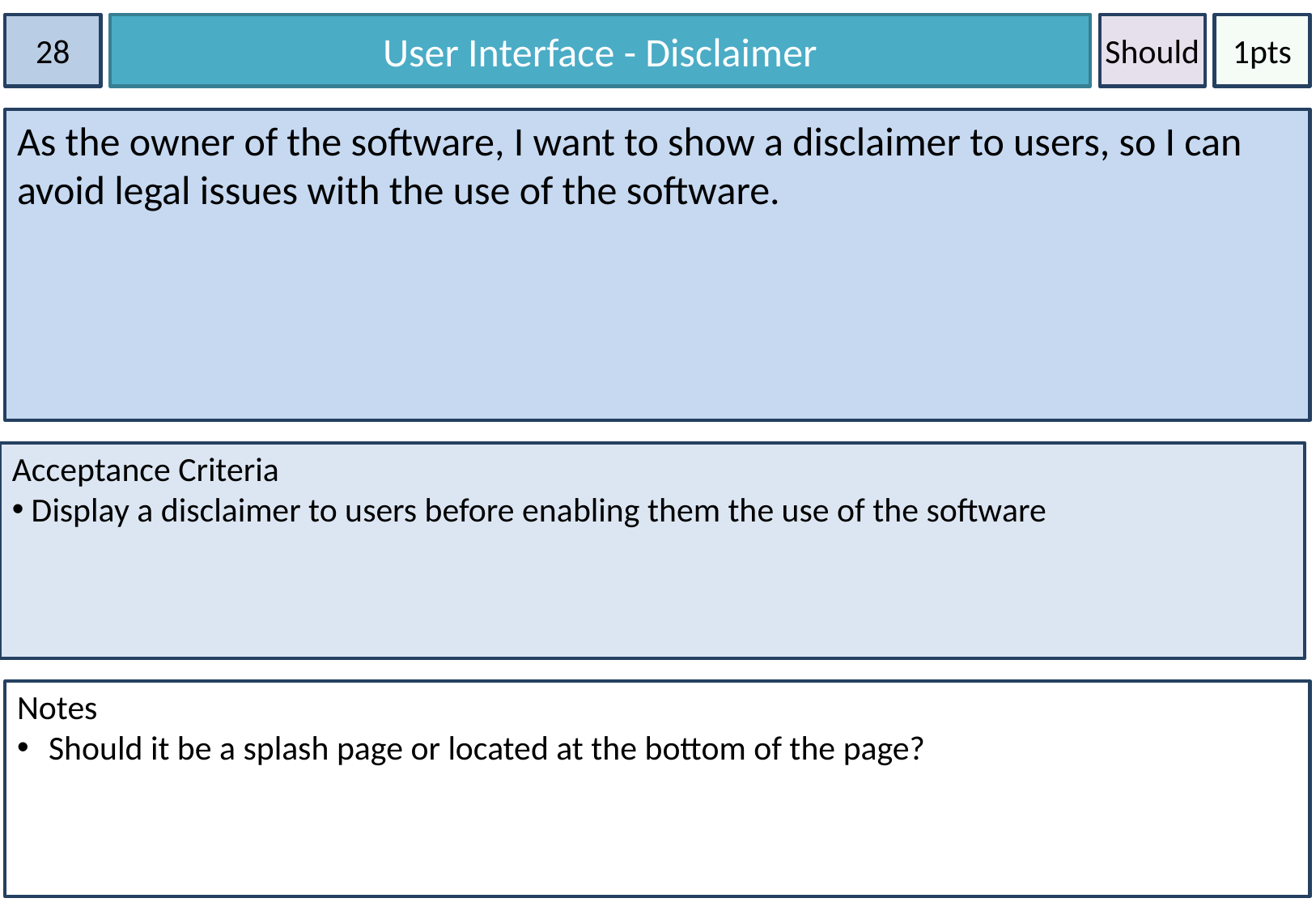

28
User Interface - Disclaimer
Should
1pts
As the owner of the software, I want to show a disclaimer to users, so I can avoid legal issues with the use of the software.
Acceptance Criteria
 Display a disclaimer to users before enabling them the use of the software
Notes
 Should it be a splash page or located at the bottom of the page?